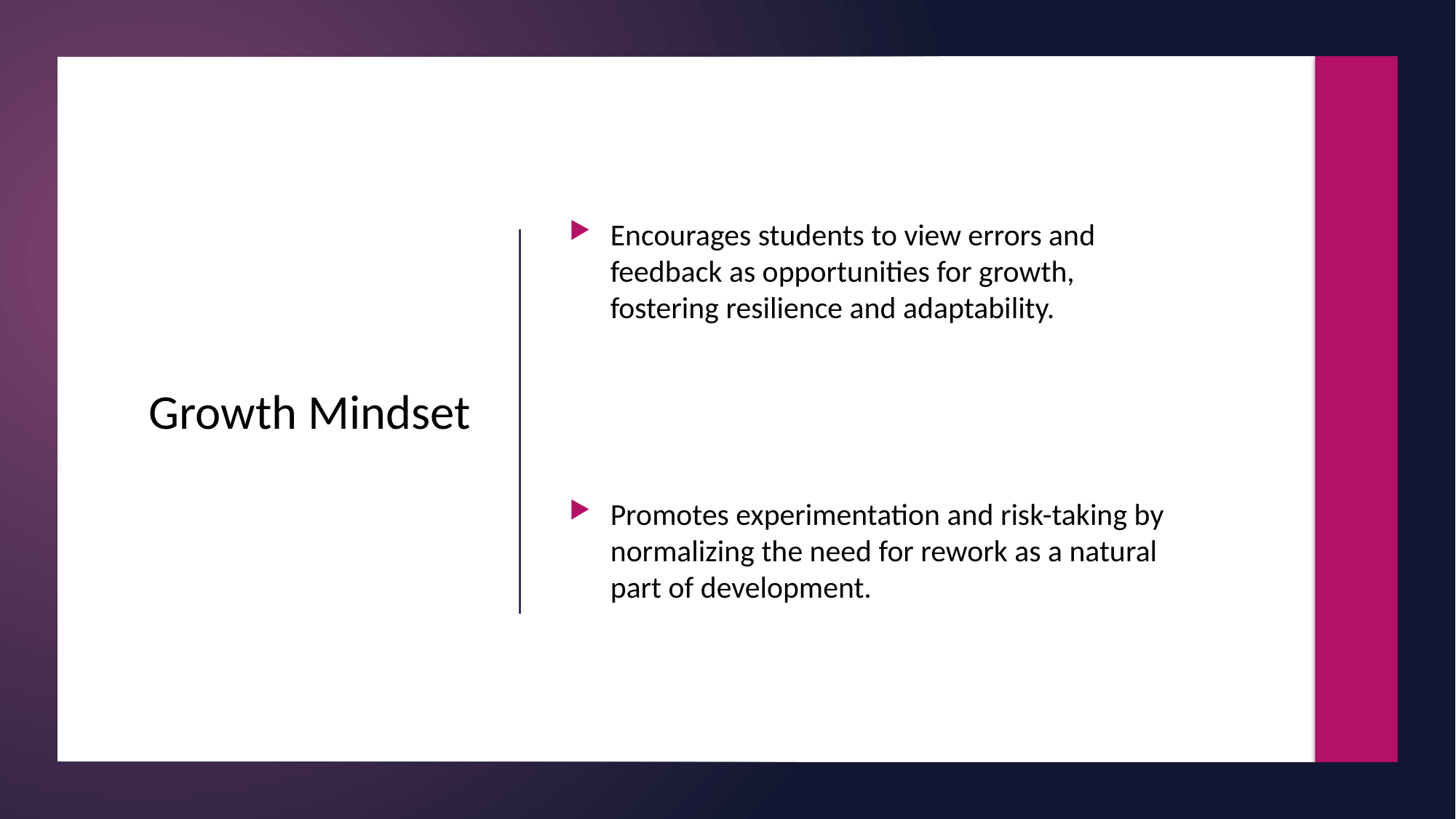

Encourages students to view errors and feedback as opportunities for growth, fostering resilience and adaptability.

Promotes experimentation and risk-taking by normalizing the need for rework as a natural part of development.
# Growth Mindset